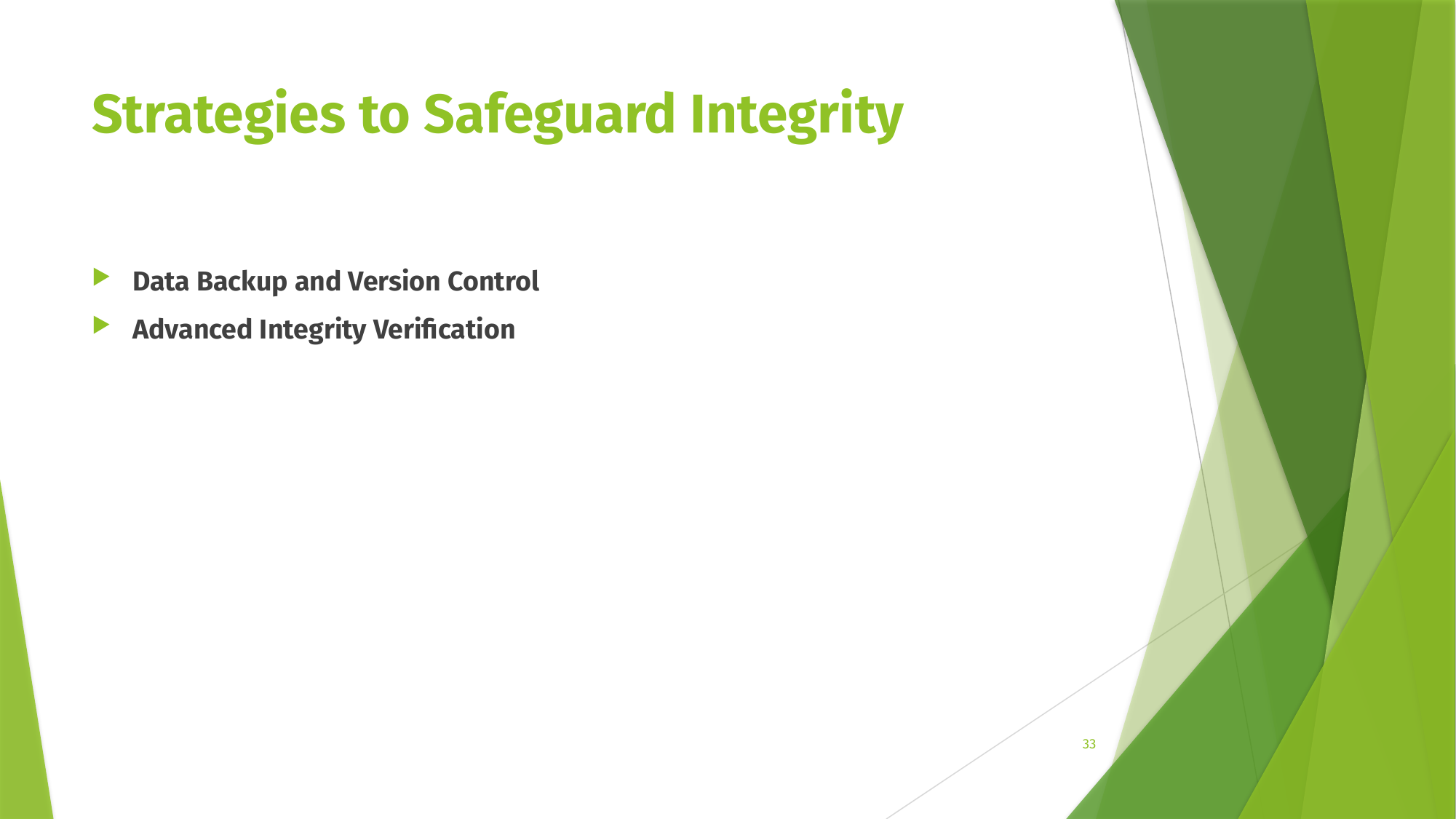

# Strategies to Safeguard Integrity
Data Backup and Version Control
Advanced Integrity Verification
33